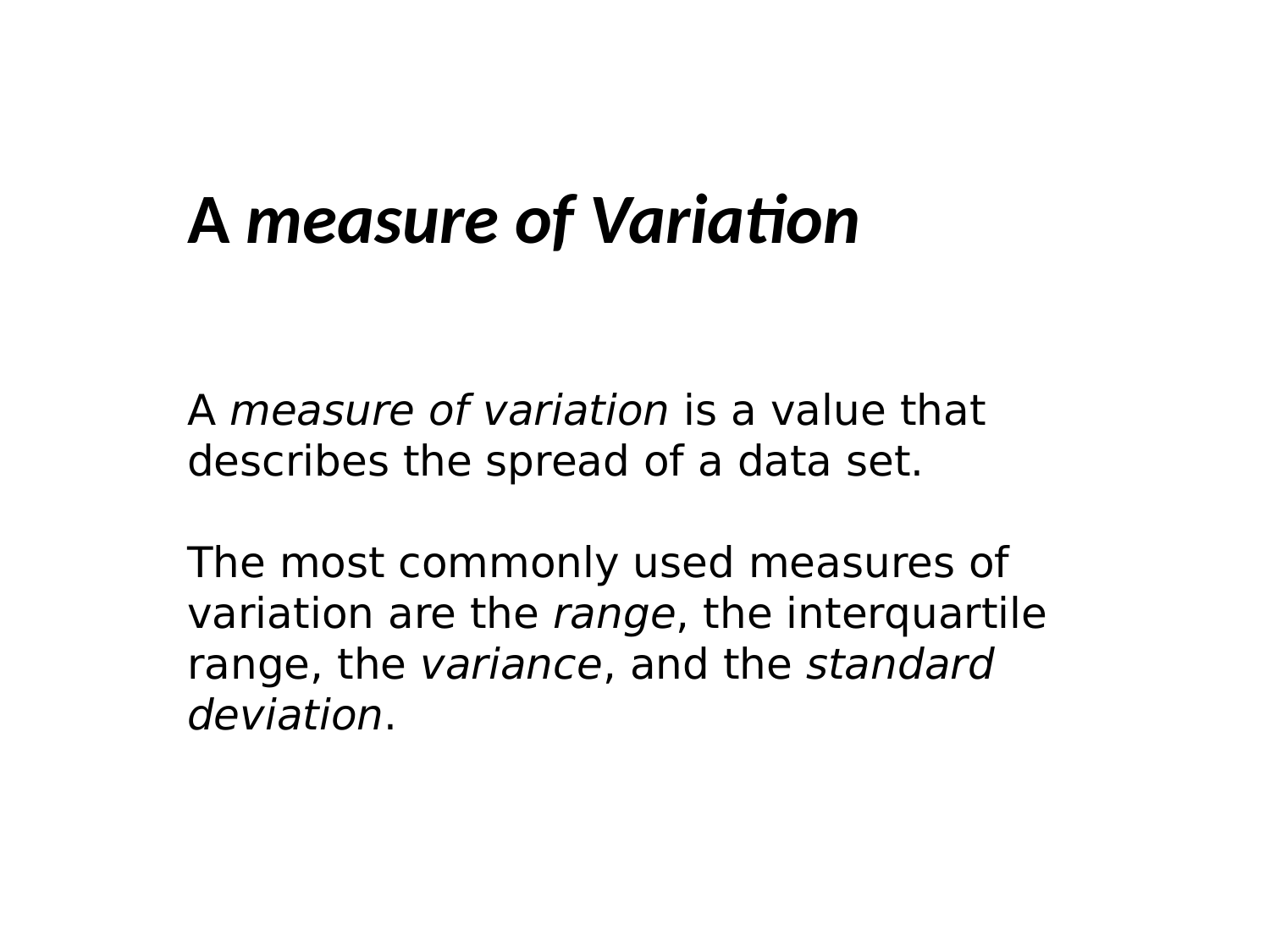

A measure of Variation
A measure of variation is a value that describes the spread of a data set.

The most commonly used measures of variation are the range, the interquartile range, the variance, and the standard deviation.